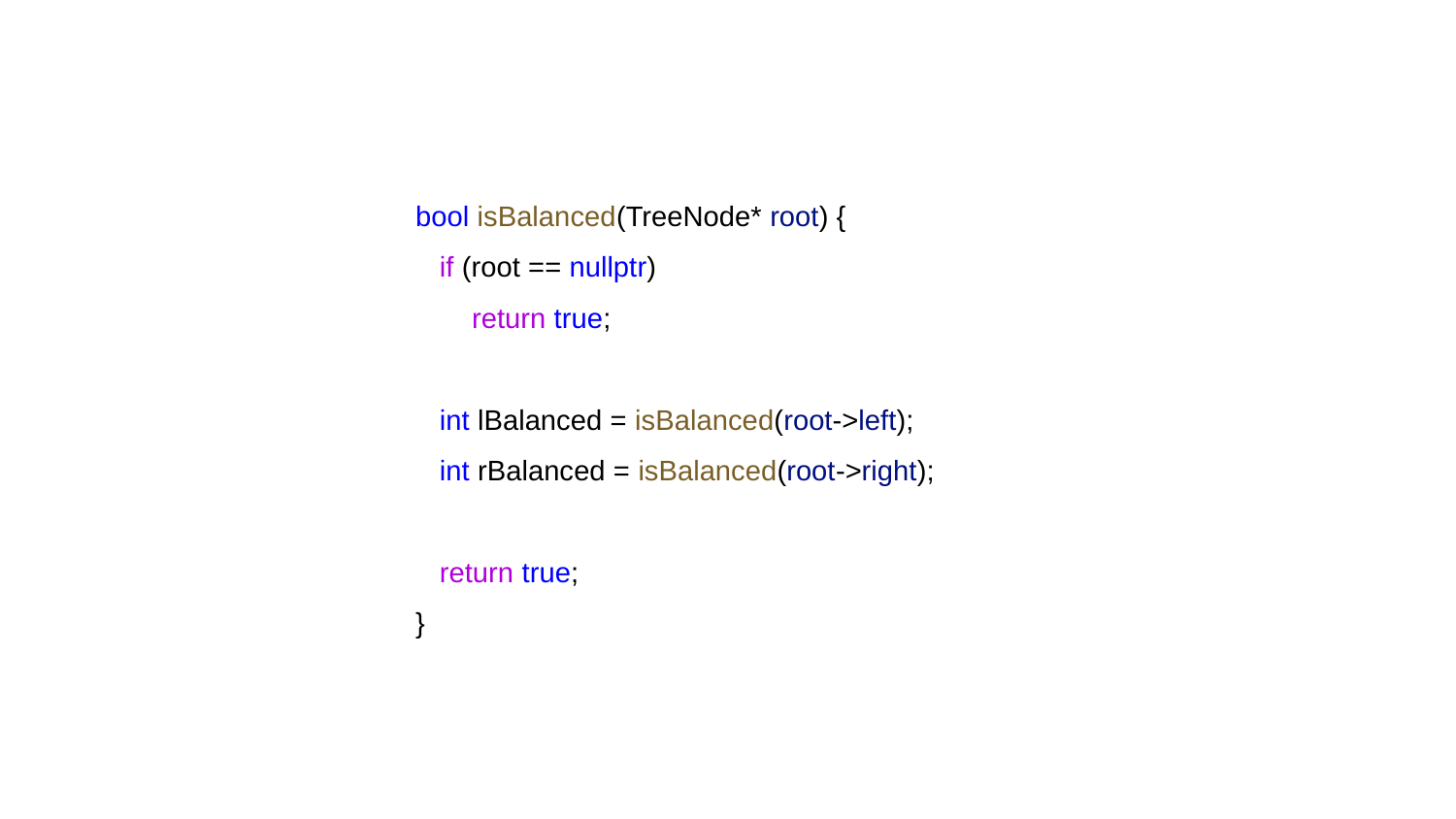

bool isBalanced(TreeNode* root) {
   if (root == nullptr)
       return true;

   int lBalanced = isBalanced(root->left);
   int rBalanced = isBalanced(root->right);

   return true;
}